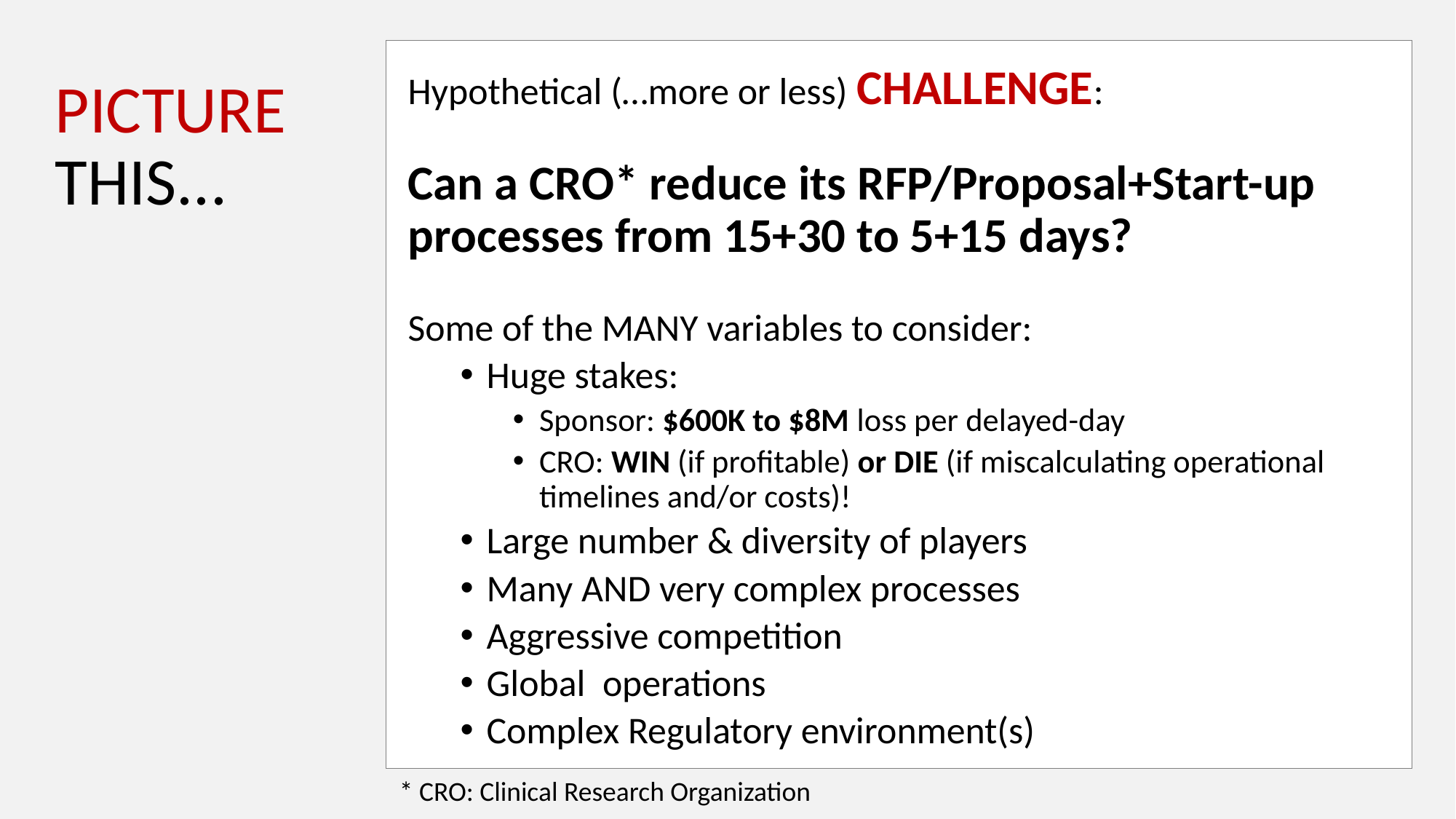

Hypothetical (…more or less) CHALLENGE:

Can a CRO* reduce its RFP/Proposal+Start-up processes from 15+30 to 5+15 days?

Some of the MANY variables to consider:
Huge stakes:
Sponsor: $600K to $8M loss per delayed-day
CRO: WIN (if profitable) or DIE (if miscalculating operational timelines and/or costs)!
Large number & diversity of players
Many AND very complex processes
Aggressive competition
Global  operations
Complex Regulatory environment(s)
# PICTURE THIS...
* CRO: Clinical Research Organization